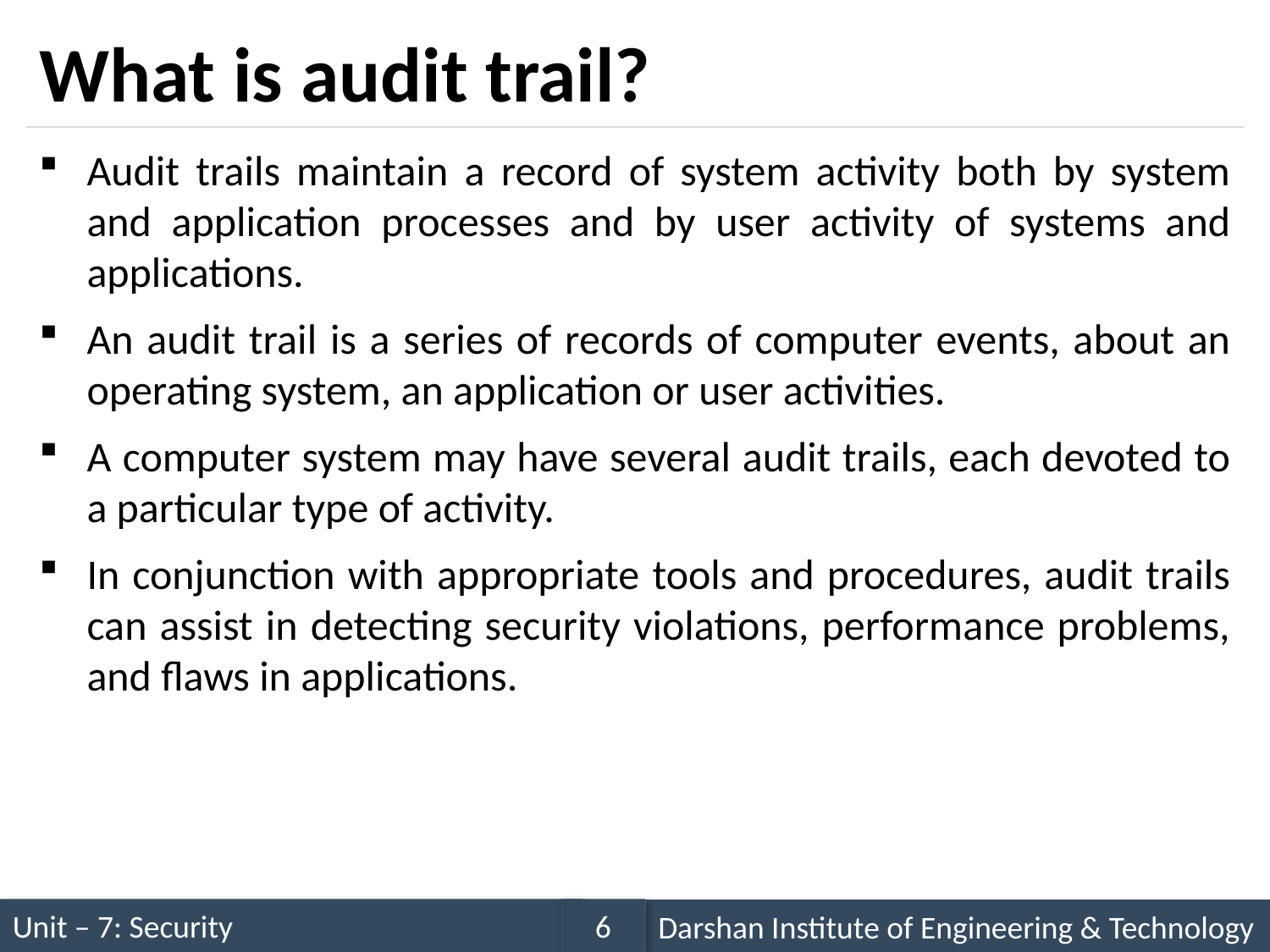

# What is audit trail?
Audit trails maintain a record of system activity both by system and application processes and by user activity of systems and applications.
An audit trail is a series of records of computer events, about an operating system, an application or user activities.
A computer system may have several audit trails, each devoted to a particular type of activity.
In conjunction with appropriate tools and procedures, audit trails can assist in detecting security violations, performance problems, and flaws in applications.